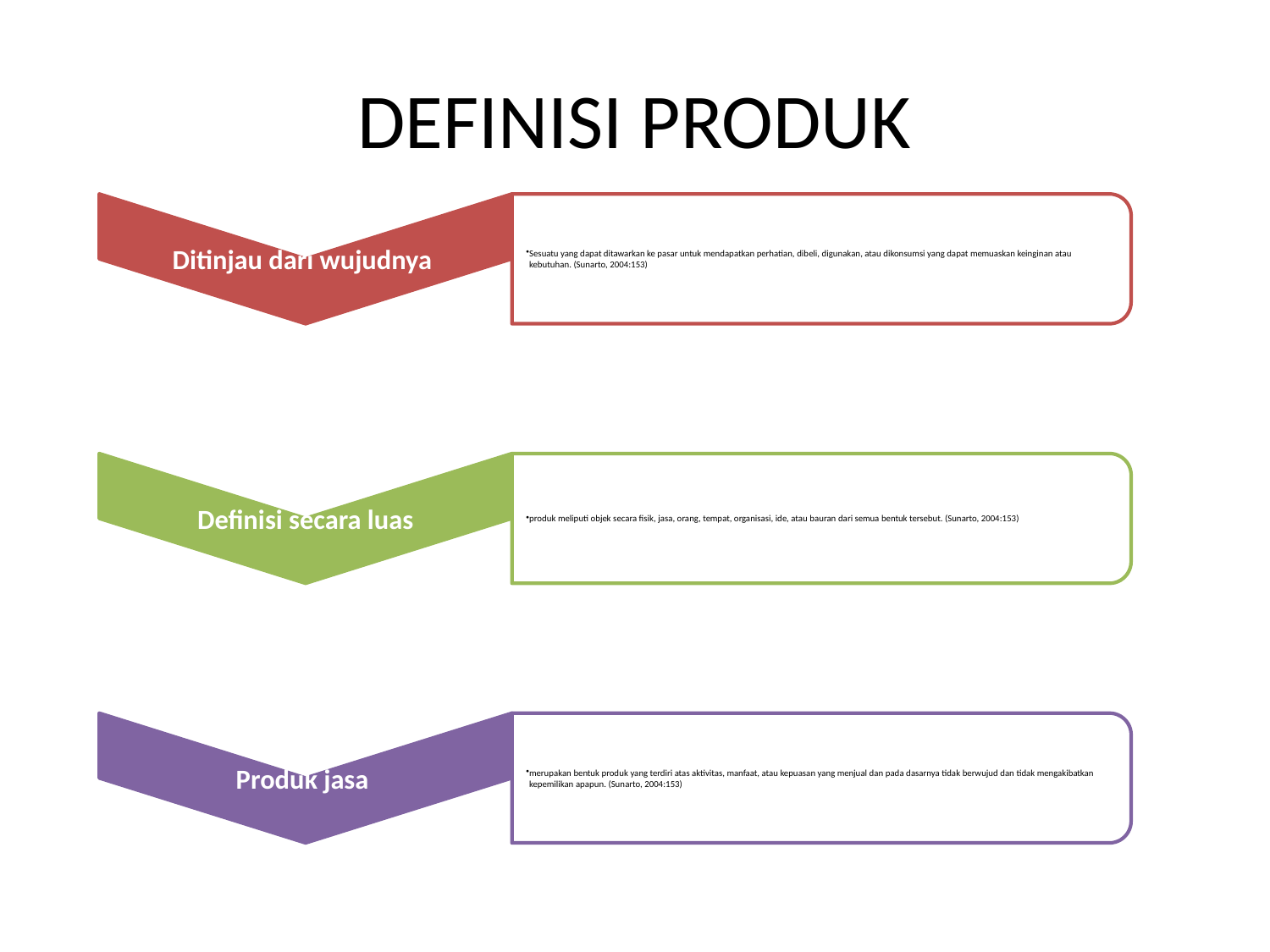

# DEFINISI PRODUK
Ditinjau dari wujudnya
Sesuatu yang dapat ditawarkan ke pasar untuk mendapatkan perhatian, dibeli, digunakan, atau dikonsumsi yang dapat memuaskan keinginan atau kebutuhan. (Sunarto, 2004:153)
Definisi secara luas
produk meliputi objek secara fisik, jasa, orang, tempat, organisasi, ide, atau bauran dari semua bentuk tersebut. (Sunarto, 2004:153)
Produk jasa
merupakan bentuk produk yang terdiri atas aktivitas, manfaat, atau kepuasan yang menjual dan pada dasarnya tidak berwujud dan tidak mengakibatkan kepemilikan apapun. (Sunarto, 2004:153)